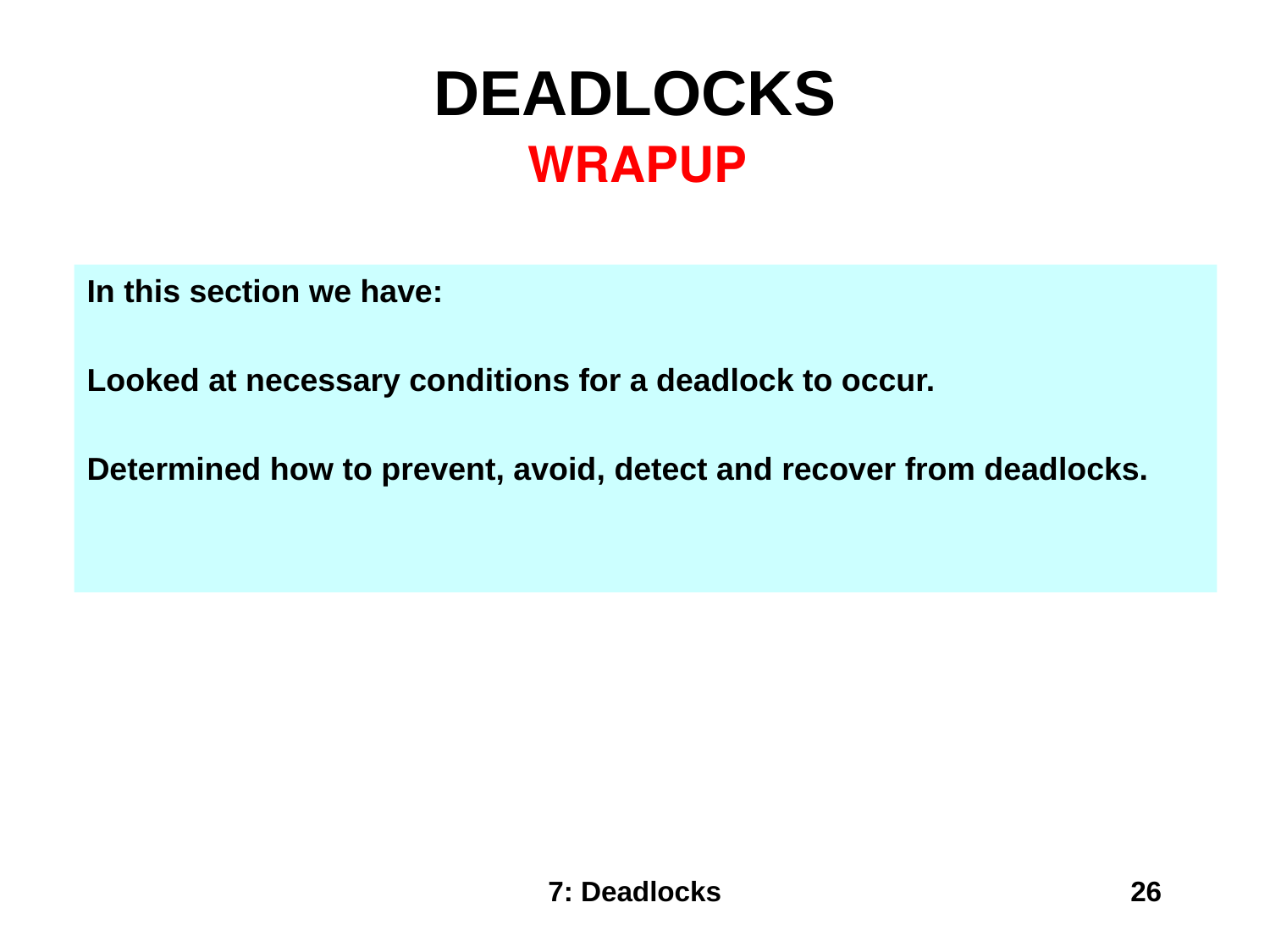

# DEADLOCKS
WRAPUP
In this section we have:

Looked at necessary conditions for a deadlock to occur.

Determined how to prevent, avoid, detect and recover from deadlocks.

7: Deadlocks
26